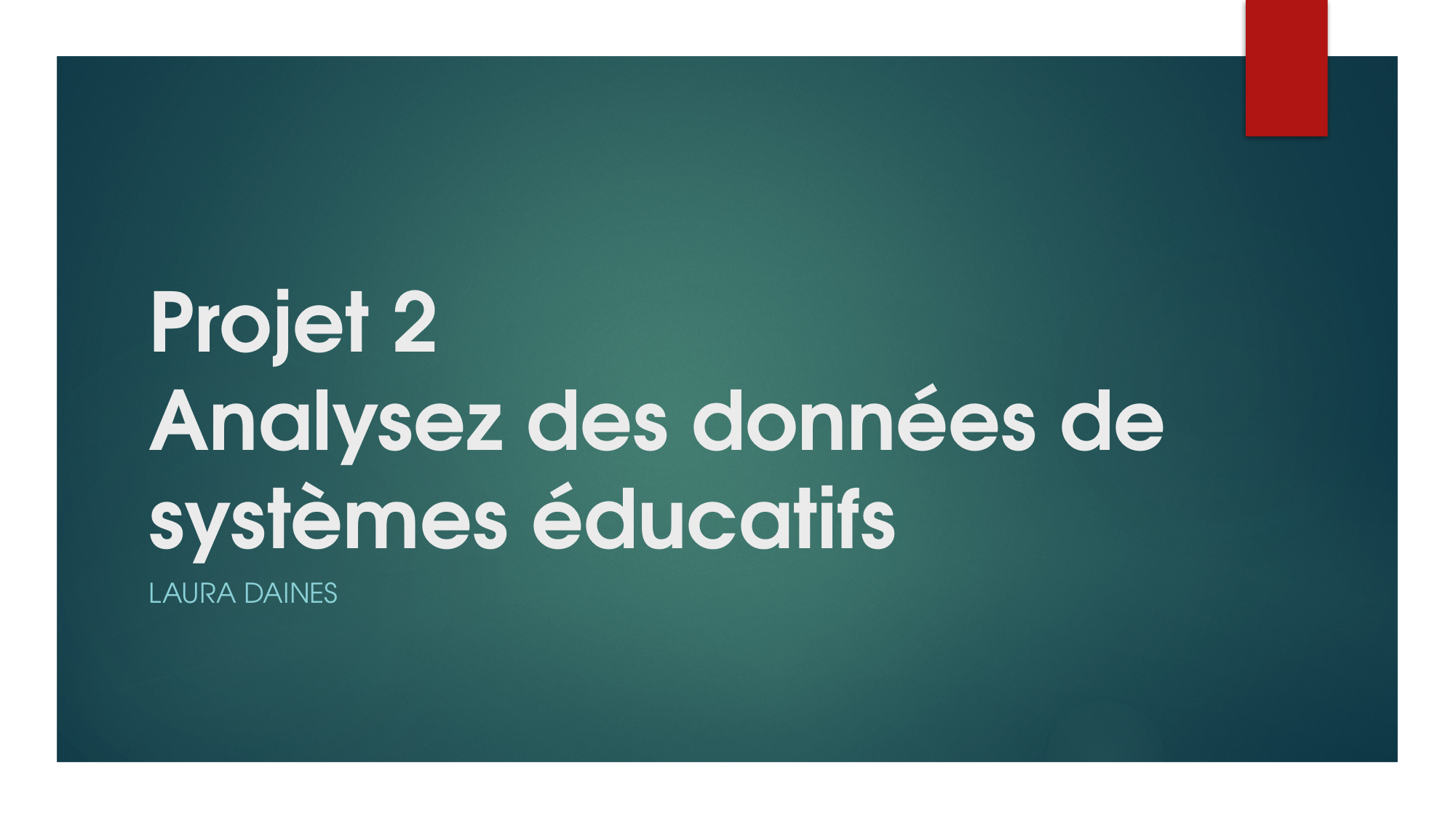

# Projet 2 Analysez des données de systèmes éducatifs
Laura Daines